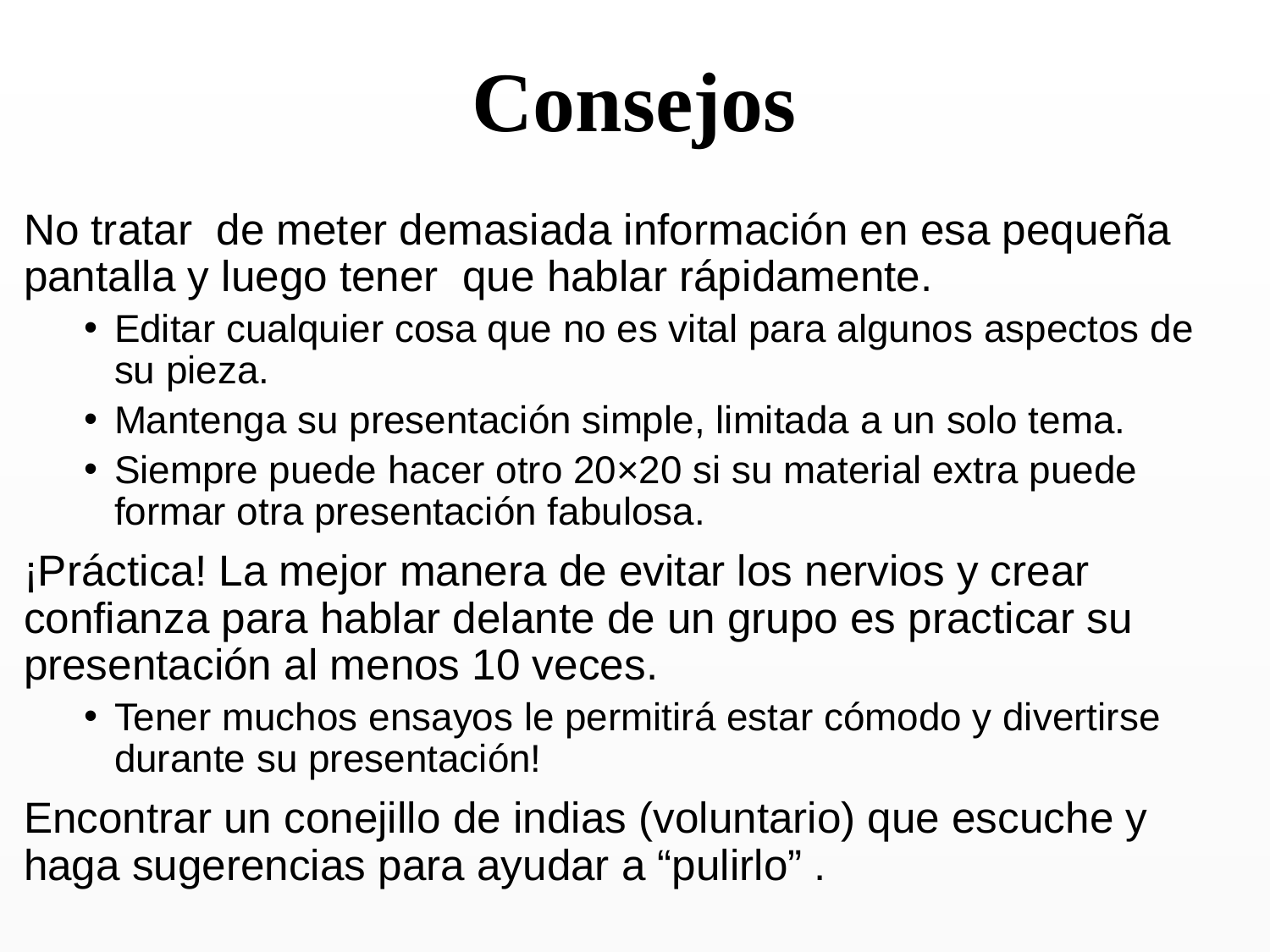

# Consejos
No tratar  de meter demasiada información en esa pequeña pantalla y luego tener  que hablar rápidamente.
Editar cualquier cosa que no es vital para algunos aspectos de su pieza.
Mantenga su presentación simple, limitada a un solo tema.
Siempre puede hacer otro 20×20 si su material extra puede formar otra presentación fabulosa.
¡Práctica! La mejor manera de evitar los nervios y crear confianza para hablar delante de un grupo es practicar su presentación al menos 10 veces.
Tener muchos ensayos le permitirá estar cómodo y divertirse durante su presentación!
Encontrar un conejillo de indias (voluntario) que escuche y haga sugerencias para ayudar a “pulirlo” .